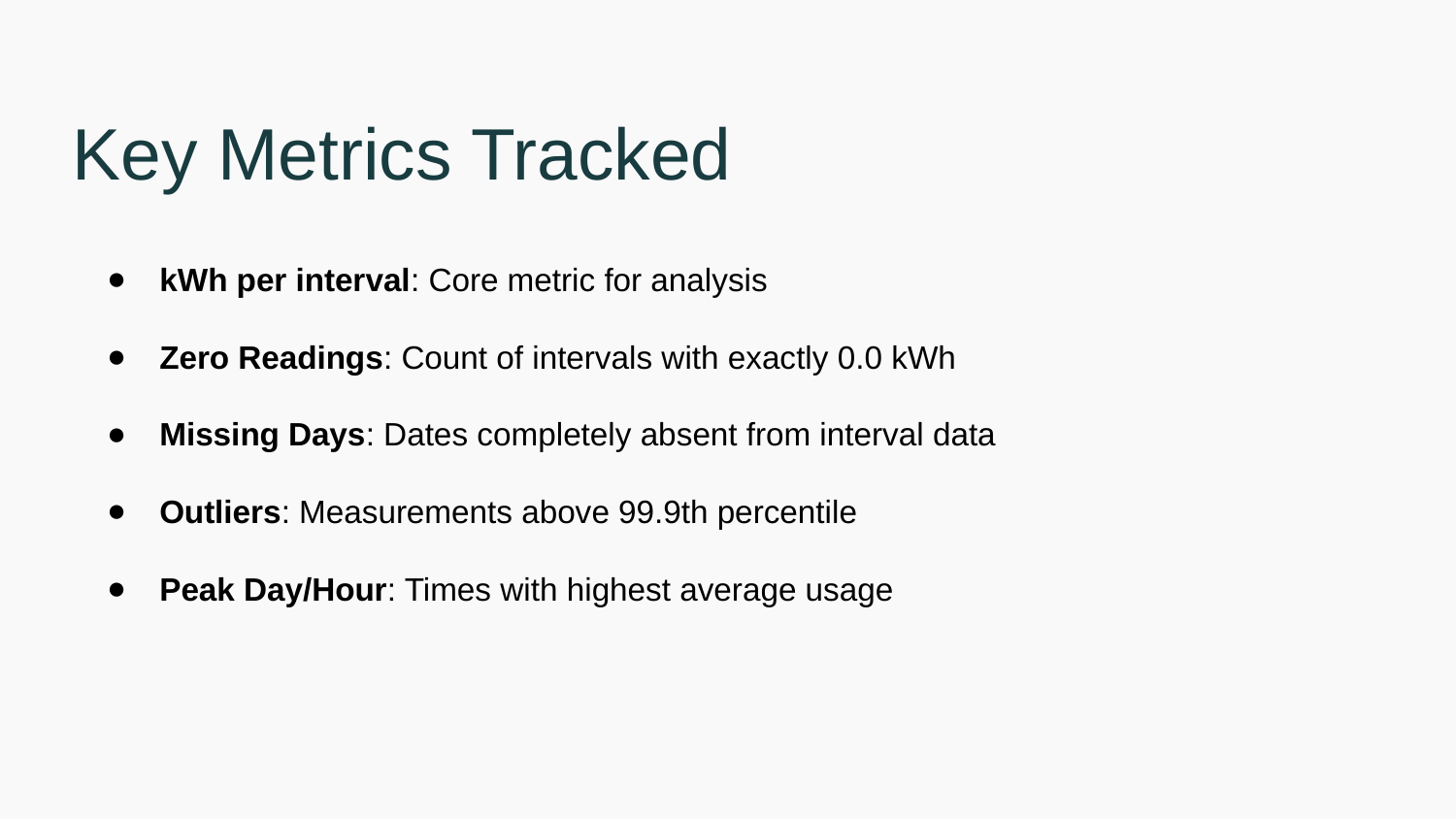

# Key Metrics Tracked
kWh per interval: Core metric for analysis
Zero Readings: Count of intervals with exactly 0.0 kWh
Missing Days: Dates completely absent from interval data
Outliers: Measurements above 99.9th percentile
Peak Day/Hour: Times with highest average usage